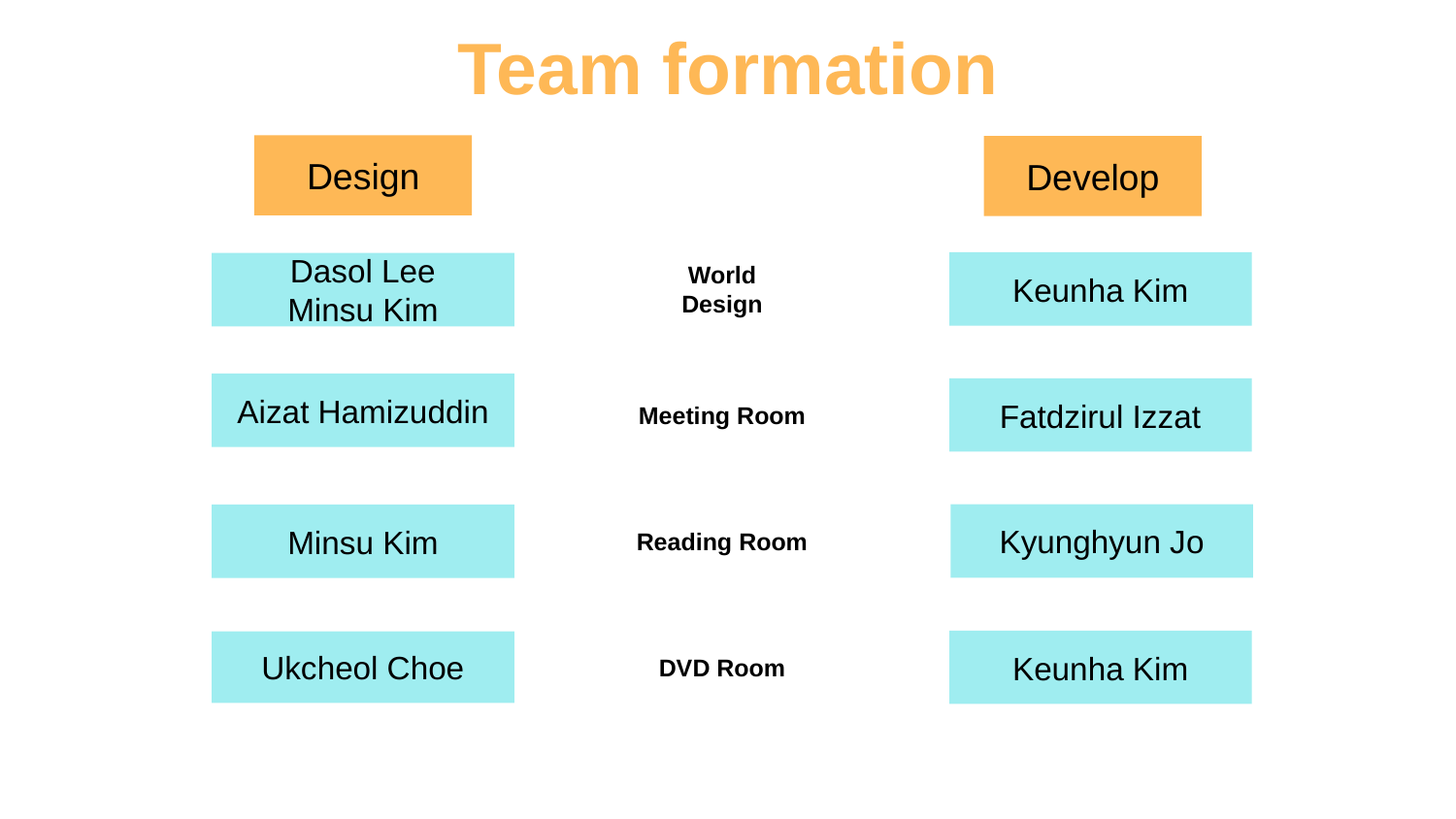

# Team formation
Design
Develop
World
Design
Keunha Kim
Dasol Lee
Minsu Kim
Aizat Hamizuddin
Meeting Room
Fatdzirul Izzat
Reading Room
Kyunghyun Jo
Minsu Kim
DVD Room
Keunha Kim
Ukcheol Choe